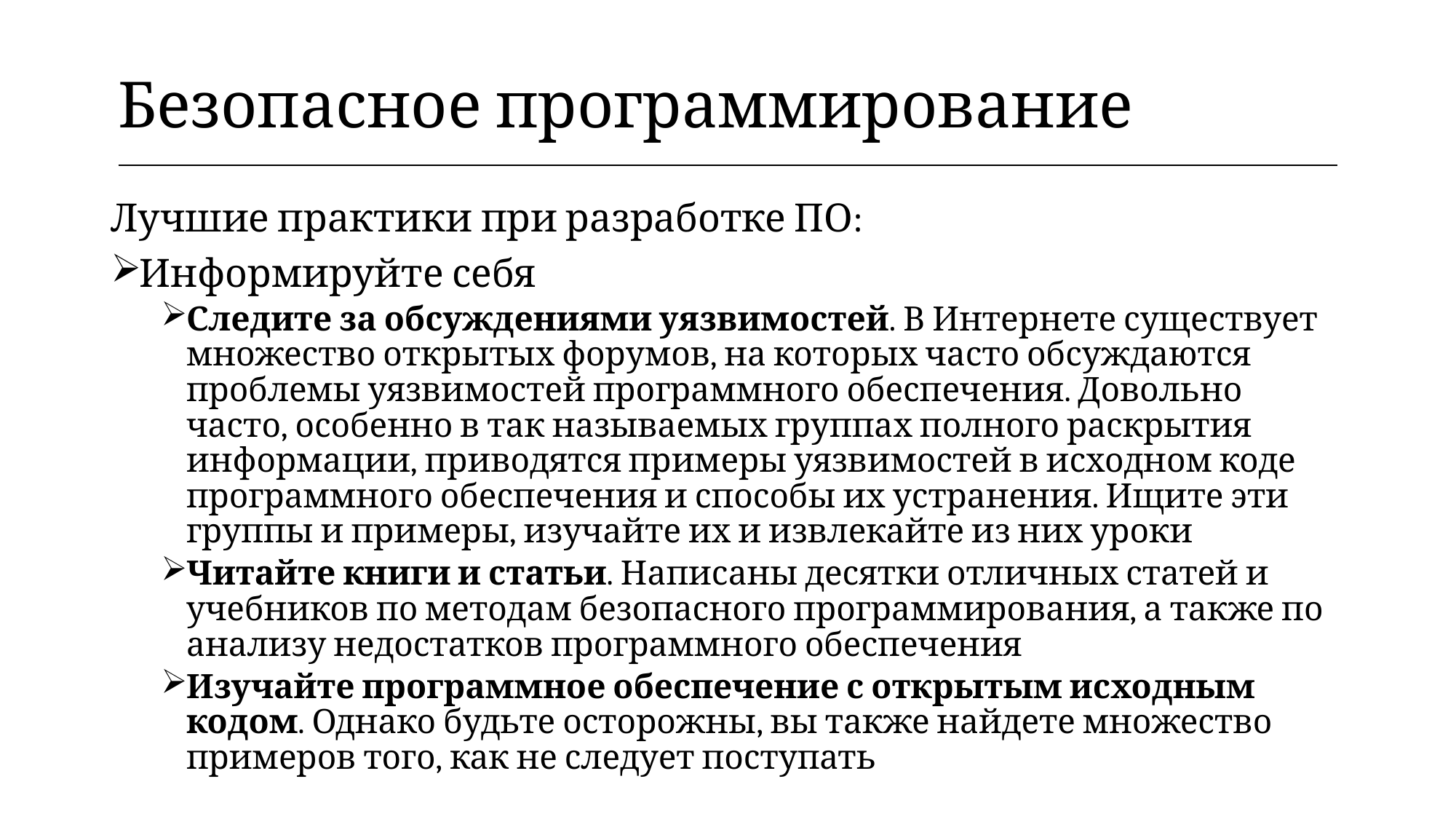

| Безопасное программирование |
| --- |
Лучшие практики при разработке ПО:
Информируйте себя
Следите за обсуждениями уязвимостей. В Интернете существует множество открытых форумов, на которых часто обсуждаются проблемы уязвимостей программного обеспечения. Довольно часто, особенно в так называемых группах полного раскрытия информации, приводятся примеры уязвимостей в исходном коде программного обеспечения и способы их устранения. Ищите эти группы и примеры, изучайте их и извлекайте из них уроки
Читайте книги и статьи. Написаны десятки отличных статей и учебников по методам безопасного программирования, а также по анализу недостатков программного обеспечения
Изучайте программное обеспечение с открытым исходным кодом. Однако будьте осторожны, вы также найдете множество примеров того, как не следует поступать